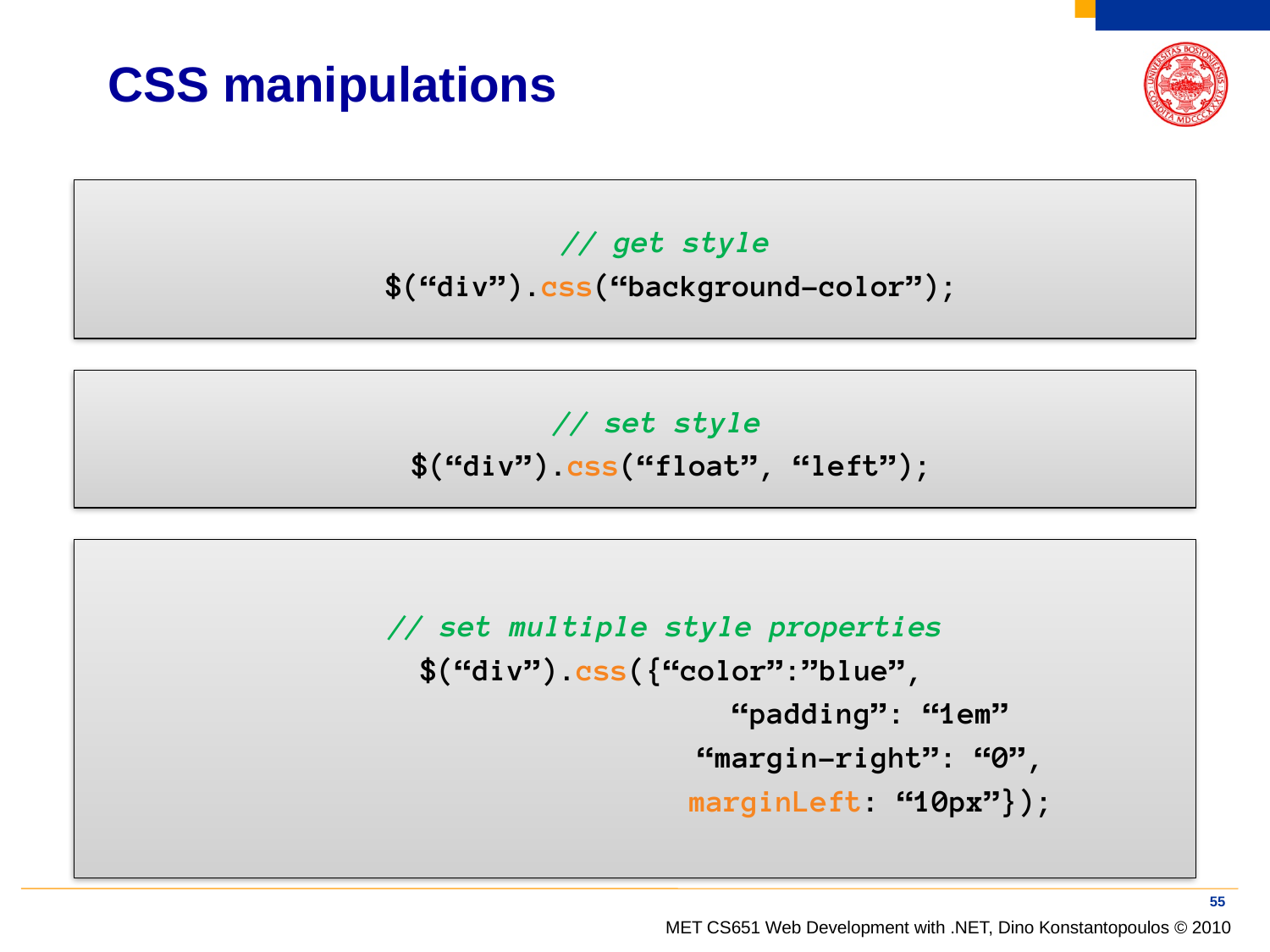

# CSS manipulations
// get style
$(“div”).css(“background-color”);
// set style
$(“div”).css(“float”, “left”);
// set multiple style properties
$(“div”).css({“color”:”blue”,
			 “padding”: “1em”
			 “margin-right”: “0”,
			 marginLeft: “10px”});
55